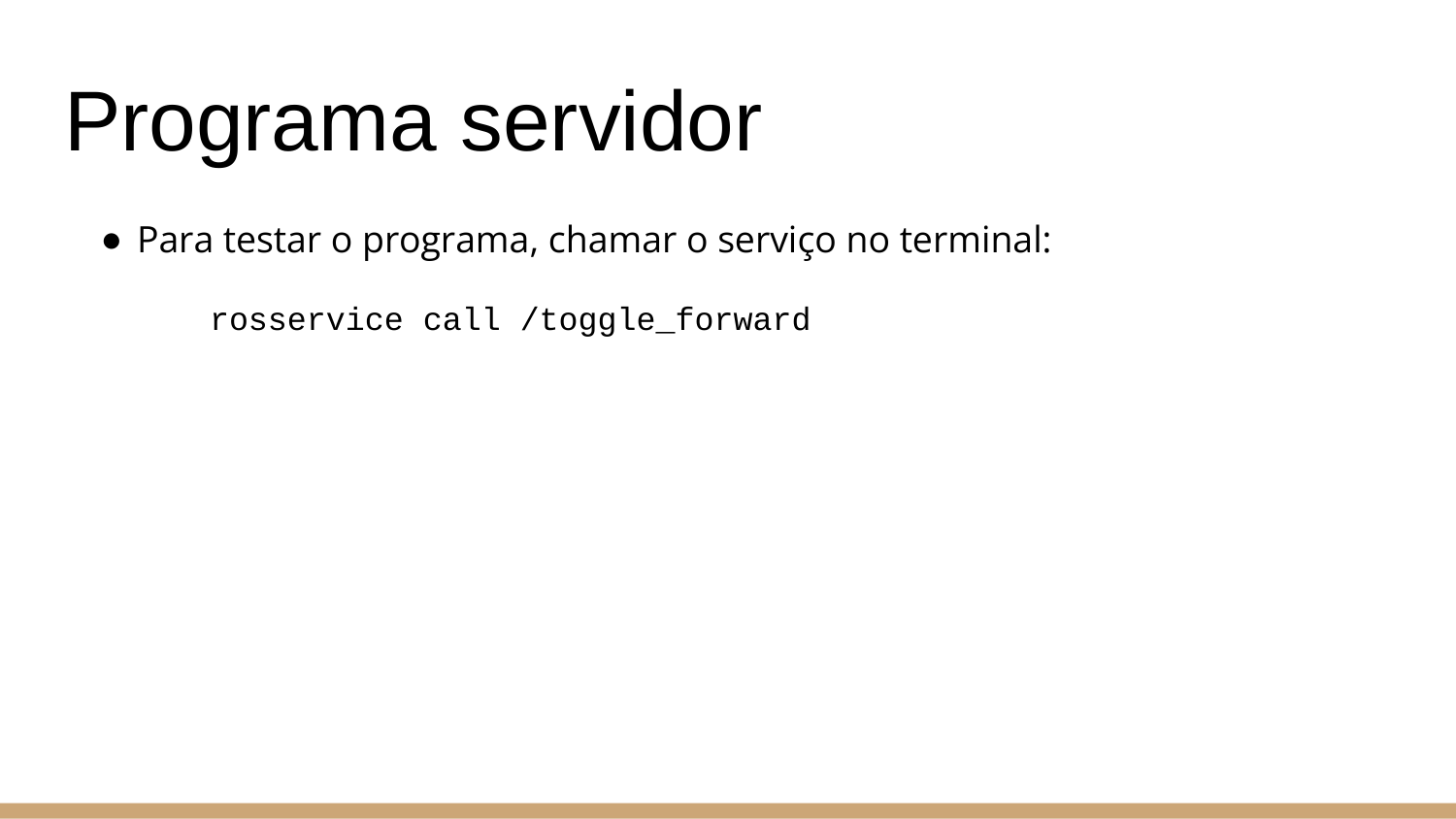

# Programa servidor
Para testar o programa, chamar o serviço no terminal:
	rosservice call /toggle_forward